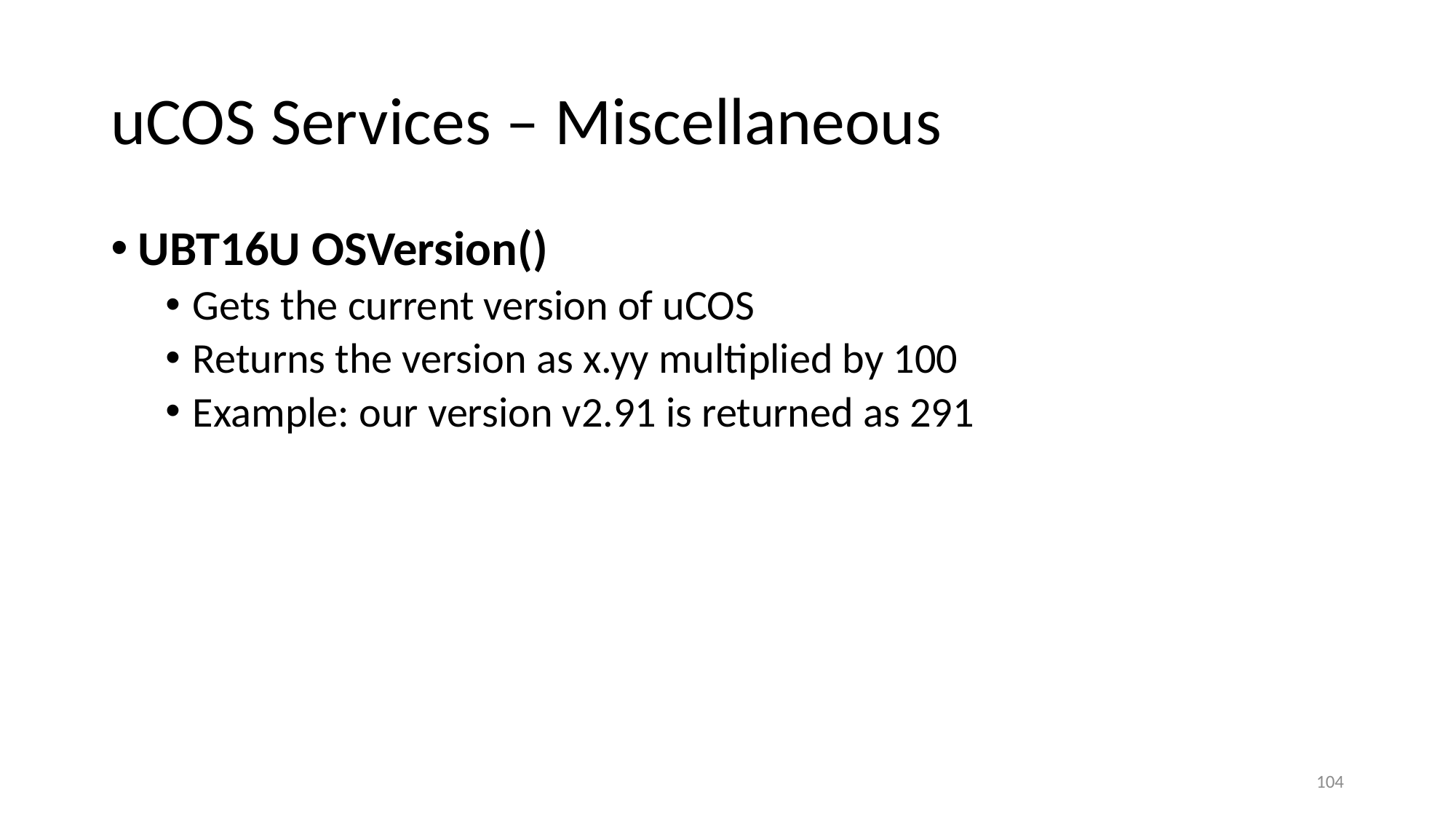

# uCOS Services – Miscellaneous
UBT16U OSVersion()
Gets the current version of uCOS
Returns the version as x.yy multiplied by 100
Example: our version v2.91 is returned as 291
104